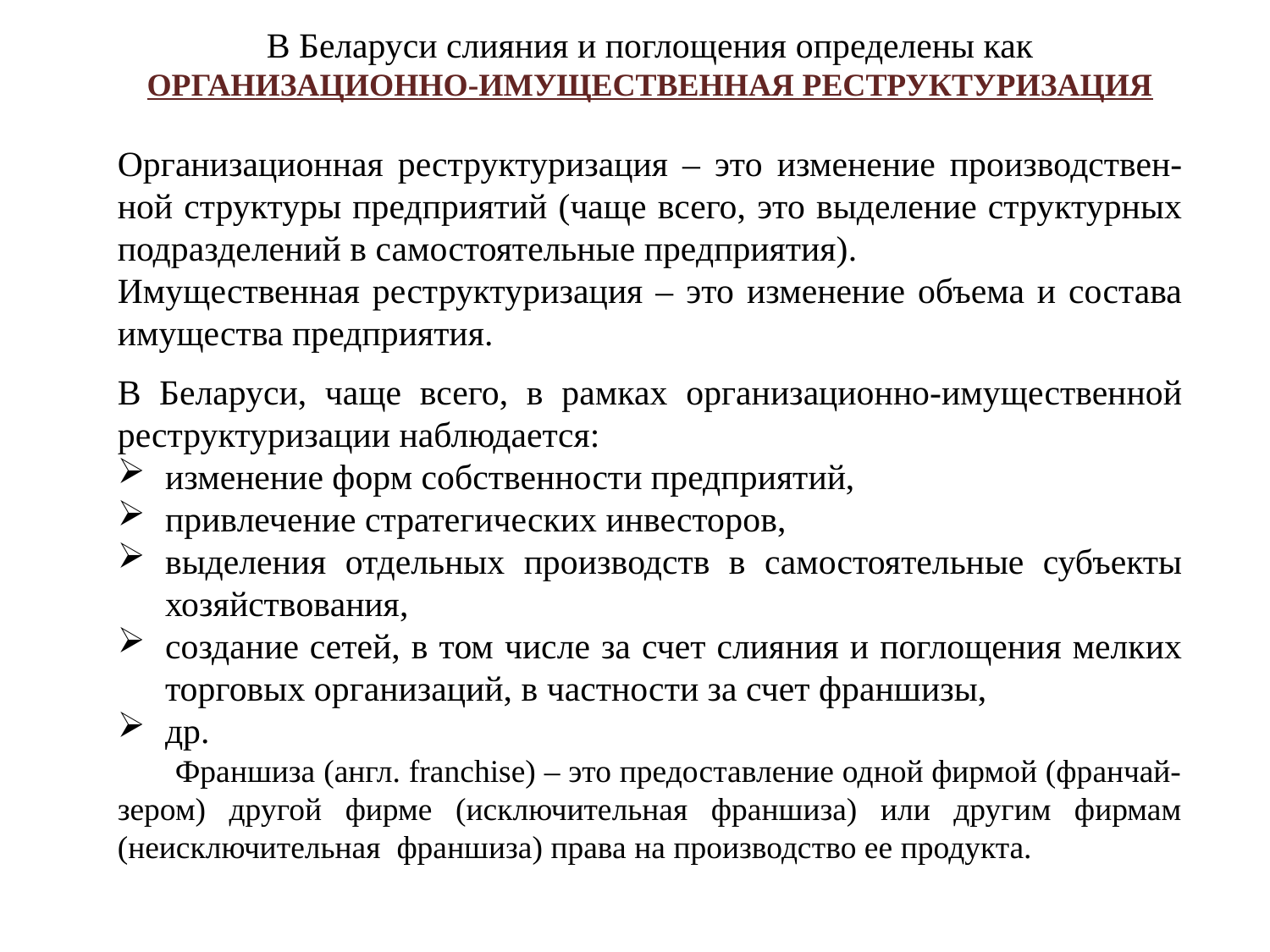

В Беларуси слияния и поглощения определены как организационно-имущественная реструктуризация

Организационная реструктуризация – это изменение производствен-ной структуры предприятий (чаще всего, это выделение структурных подразделений в самостоятельные предприятия).
Имущественная реструктуризация – это изменение объема и состава имущества предприятия.

В Беларуси, чаще всего, в рамках организационно-имущественной реструктуризации наблюдается:
изменение форм собственности предприятий,
привлечение стратегических инвесторов,
выделения отдельных производств в самостоятельные субъекты хозяйствования,
создание сетей, в том числе за счет слияния и поглощения мелких торговых организаций, в частности за счет франшизы,
др.
 Франшиза (англ. franchise) – это предоставление одной фирмой (франчай-зером) другой фирме (исключительная франшиза) или другим фирмам (неисключительная  франшиза) права на производство ее продукта.